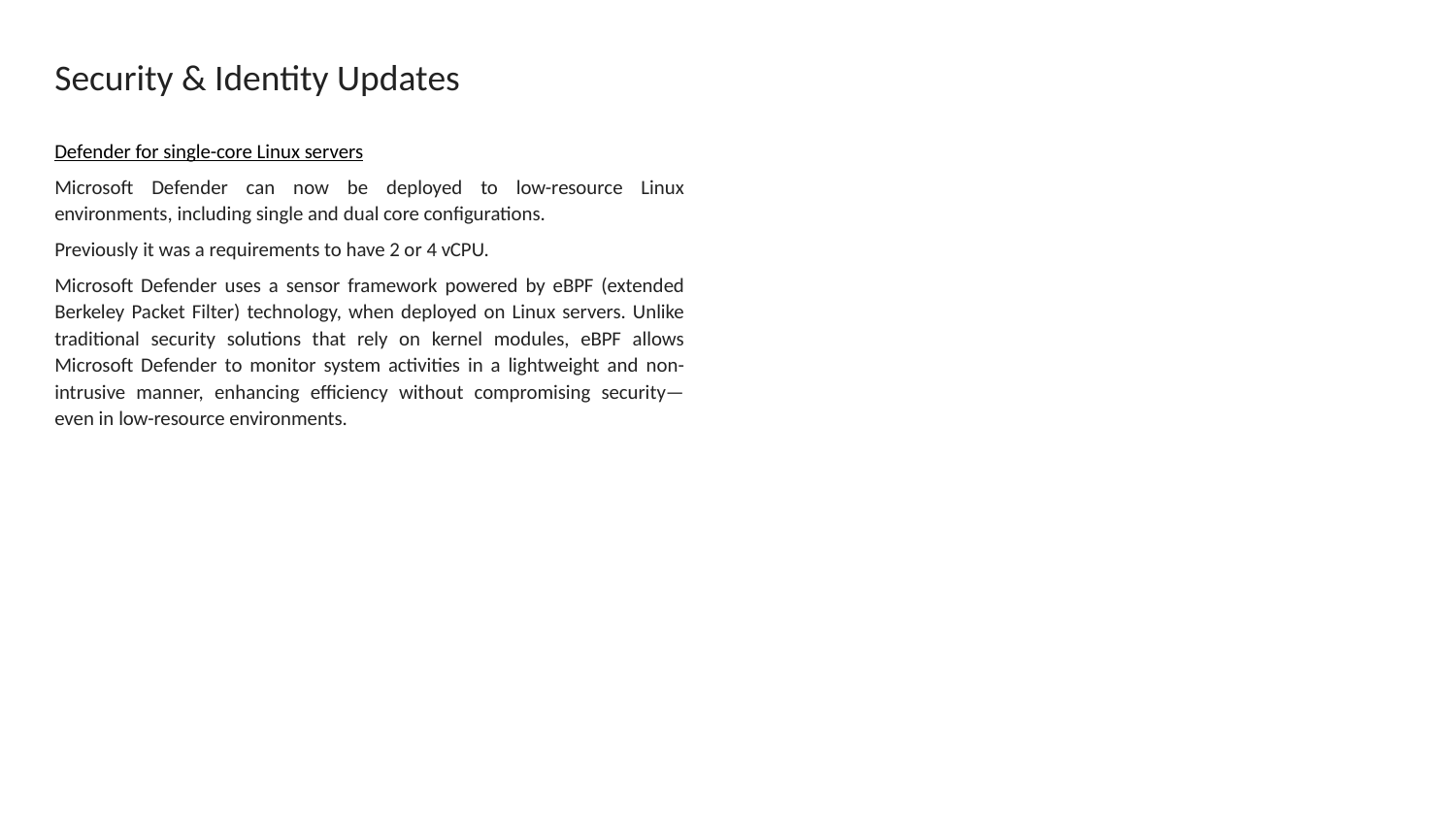

# Security & Identity Updates
Defender for single-core Linux servers
Microsoft Defender can now be deployed to low-resource Linux environments, including single and dual core configurations.
Previously it was a requirements to have 2 or 4 vCPU.
Microsoft Defender uses a sensor framework powered by eBPF (extended Berkeley Packet Filter) technology, when deployed on Linux servers. Unlike traditional security solutions that rely on kernel modules, eBPF allows Microsoft Defender to monitor system activities in a lightweight and non-intrusive manner, enhancing efficiency without compromising security—even in low-resource environments.